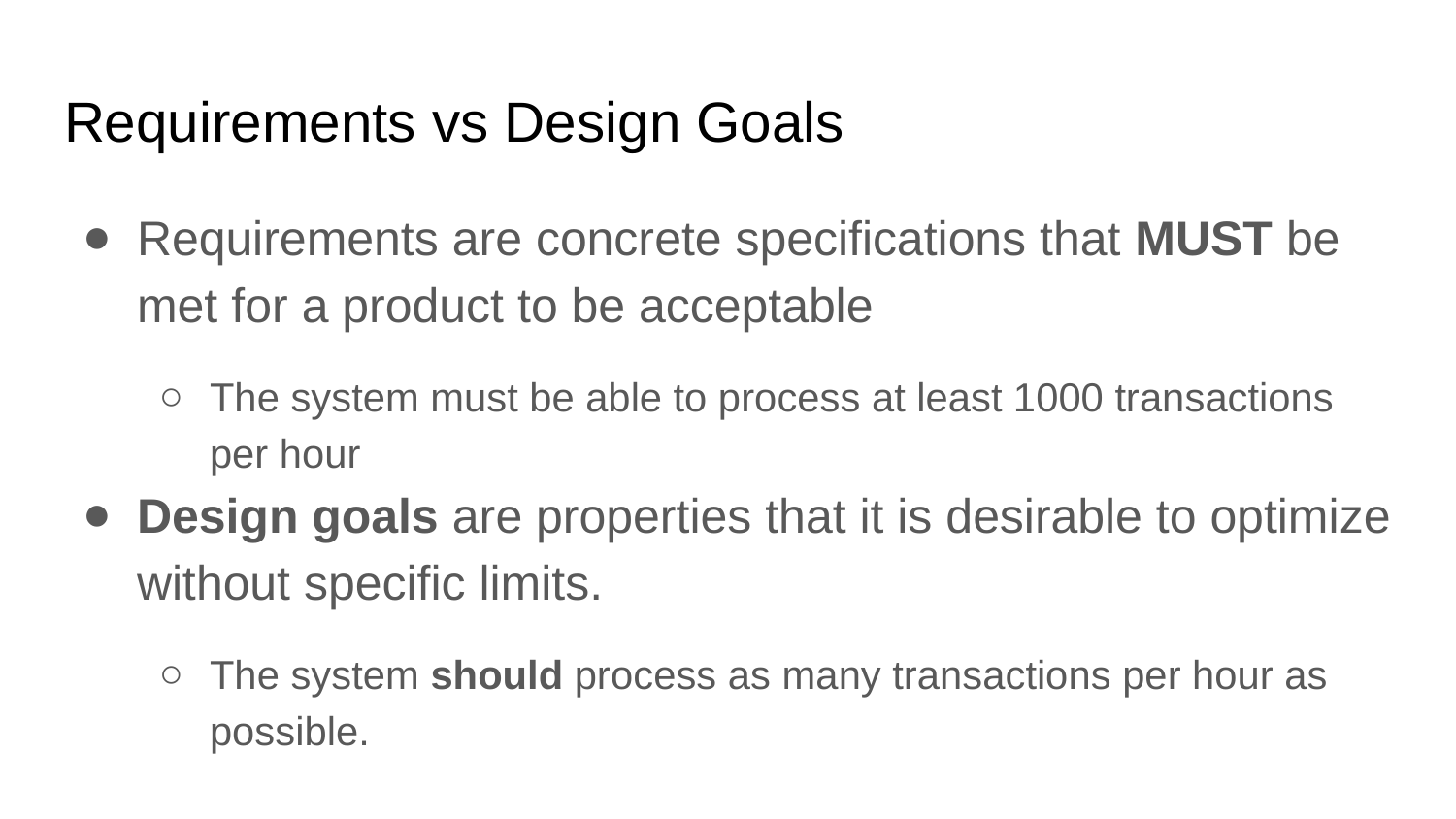

# Requirements vs Design Goals
Requirements are concrete specifications that MUST be met for a product to be acceptable
The system must be able to process at least 1000 transactions per hour
Design goals are properties that it is desirable to optimize without specific limits.
The system should process as many transactions per hour as possible.